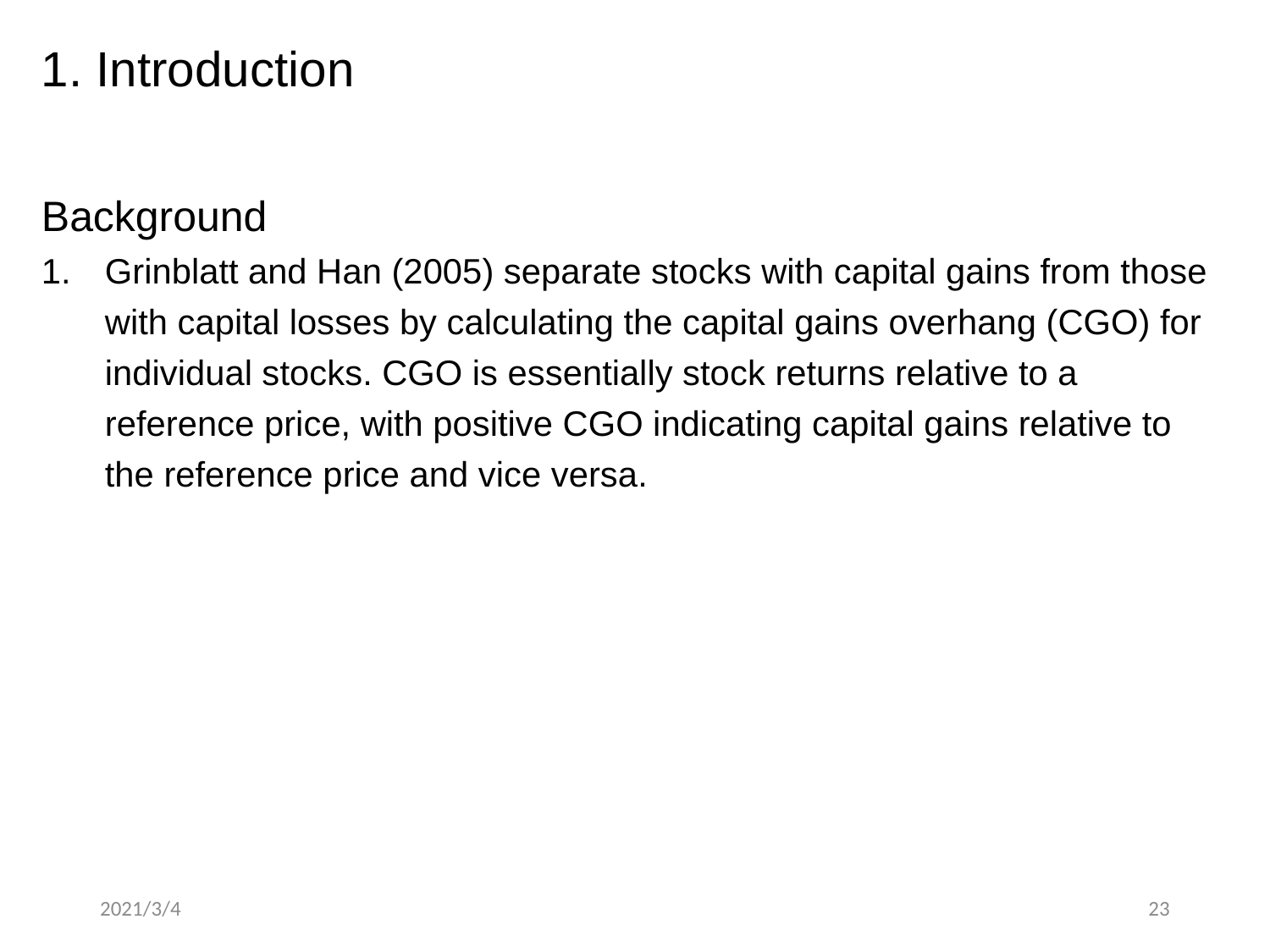

1. Introduction
Background
Grinblatt and Han (2005) separate stocks with capital gains from those with capital losses by calculating the capital gains overhang (CGO) for individual stocks. CGO is essentially stock returns relative to a reference price, with positive CGO indicating capital gains relative to the reference price and vice versa.
2021/3/4
23